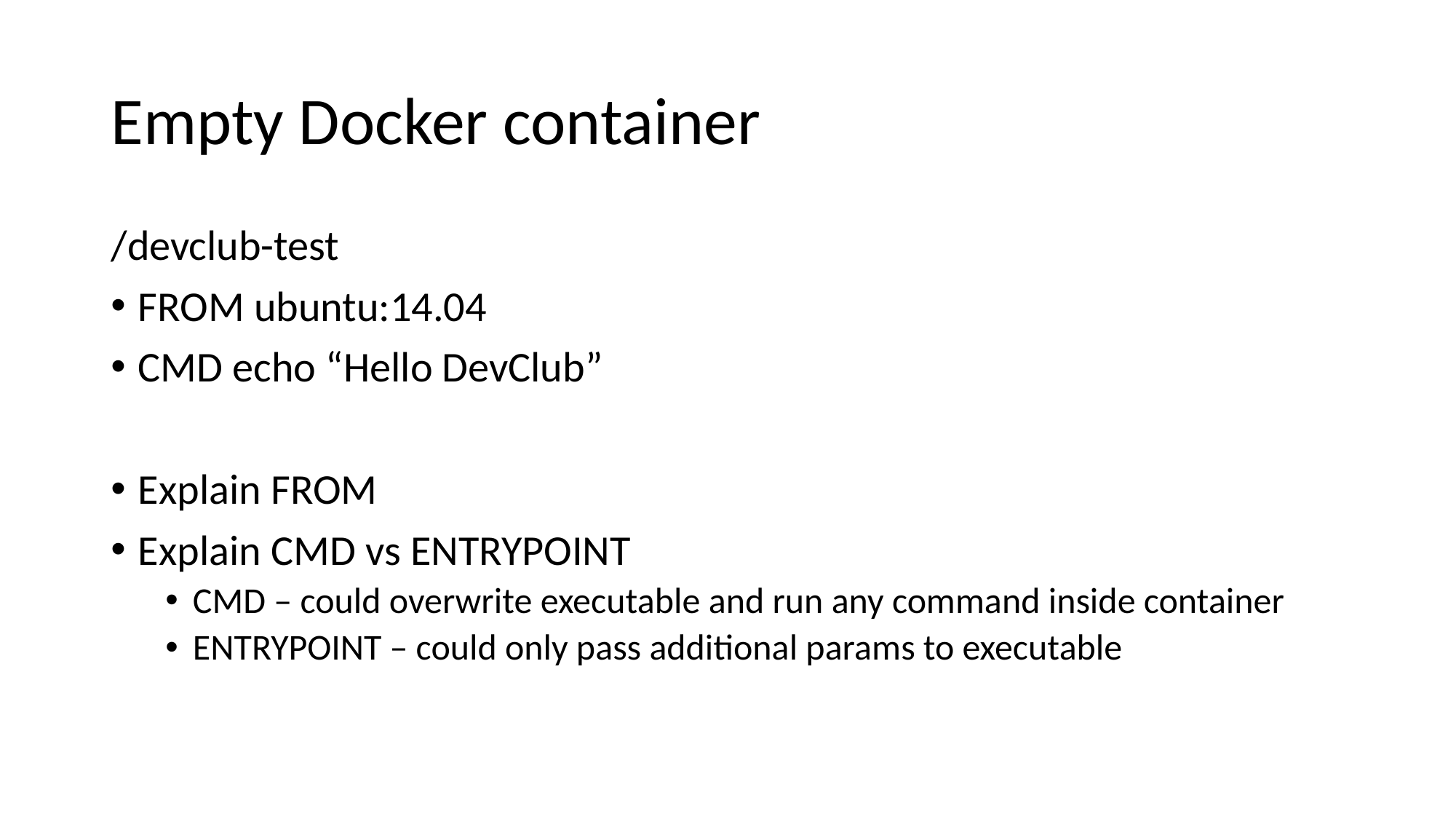

# Empty Docker container
/devclub-test
FROM ubuntu:14.04
CMD echo “Hello DevClub”

Explain FROM
Explain CMD vs ENTRYPOINT
CMD – could overwrite executable and run any command inside container
ENTRYPOINT – could only pass additional params to executable